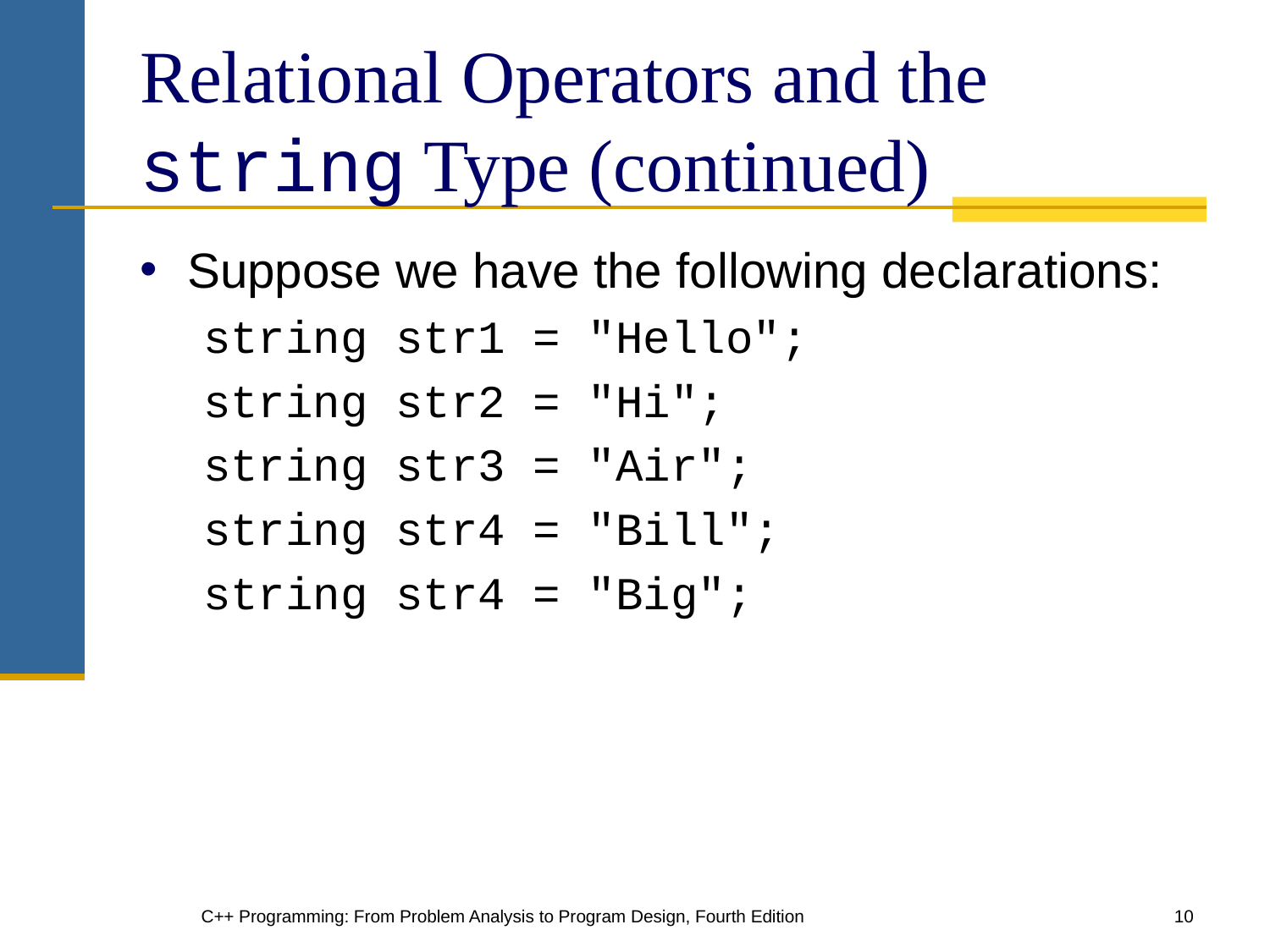

# Relational Operators and the string Type (continued)
Suppose we have the following declarations:
string str1 = "Hello";
string str2 = "Hi";
string str3 = "Air";
string str4 = "Bill";
string str4 = "Big";
C++ Programming: From Problem Analysis to Program Design, Fourth Edition
10